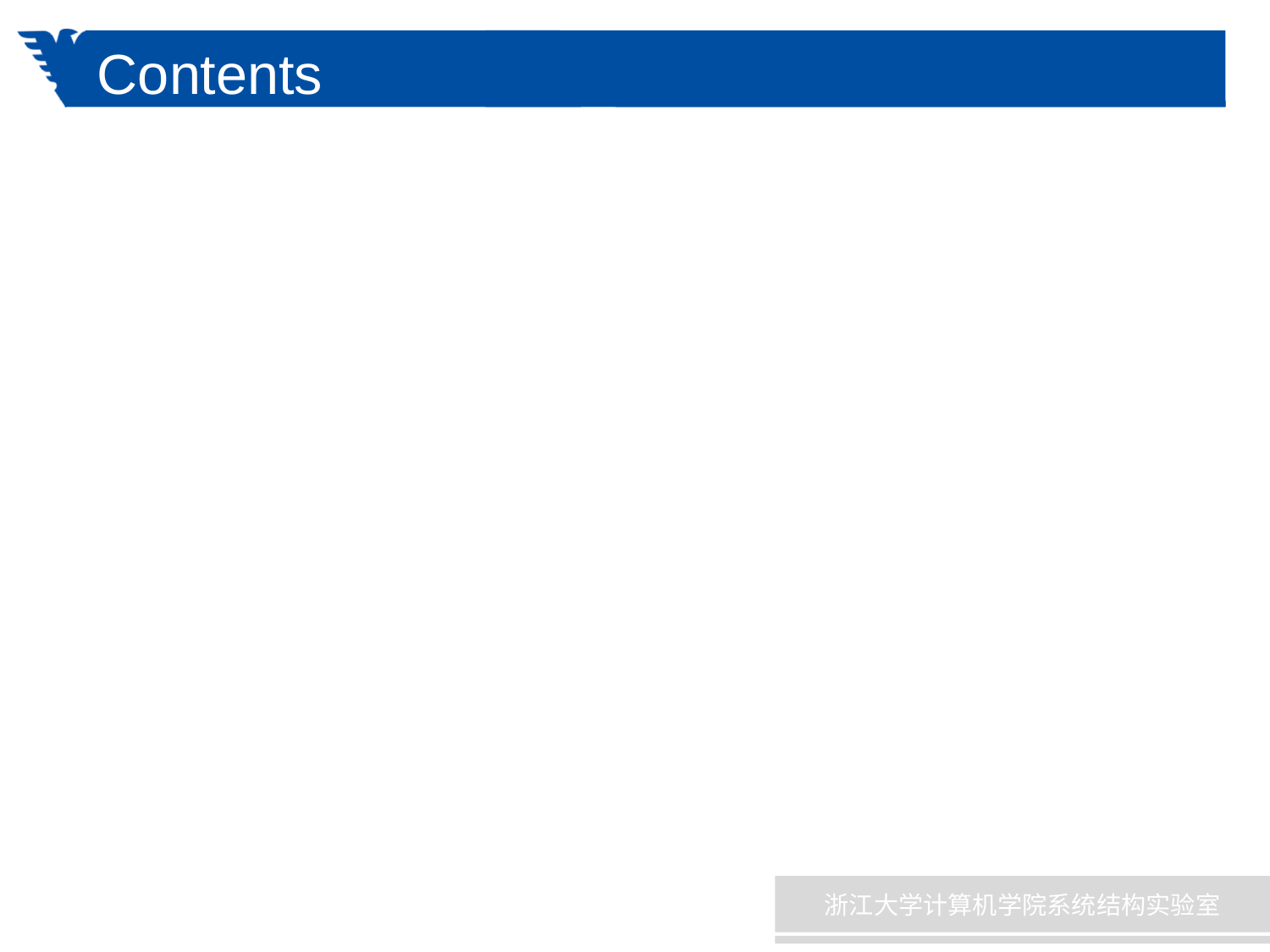

# Contents
Ch1 Fundamentals of computer design
Ch2 ILP and its exploitation
Ch3 Limits of ILP
Ch4 Multiprocessor and TLP
Ch5 Memory Hierarchy Design
Ch6 Storage Systems
AppA Pipelining: Basic and Intermediate Concepts
AppB  Instruction Set Principles and Examples
AppC  Review of Memory Hierarchy
AppD  Embedded systems
AppE  Interconnection Networks
AppF  Vector Processors